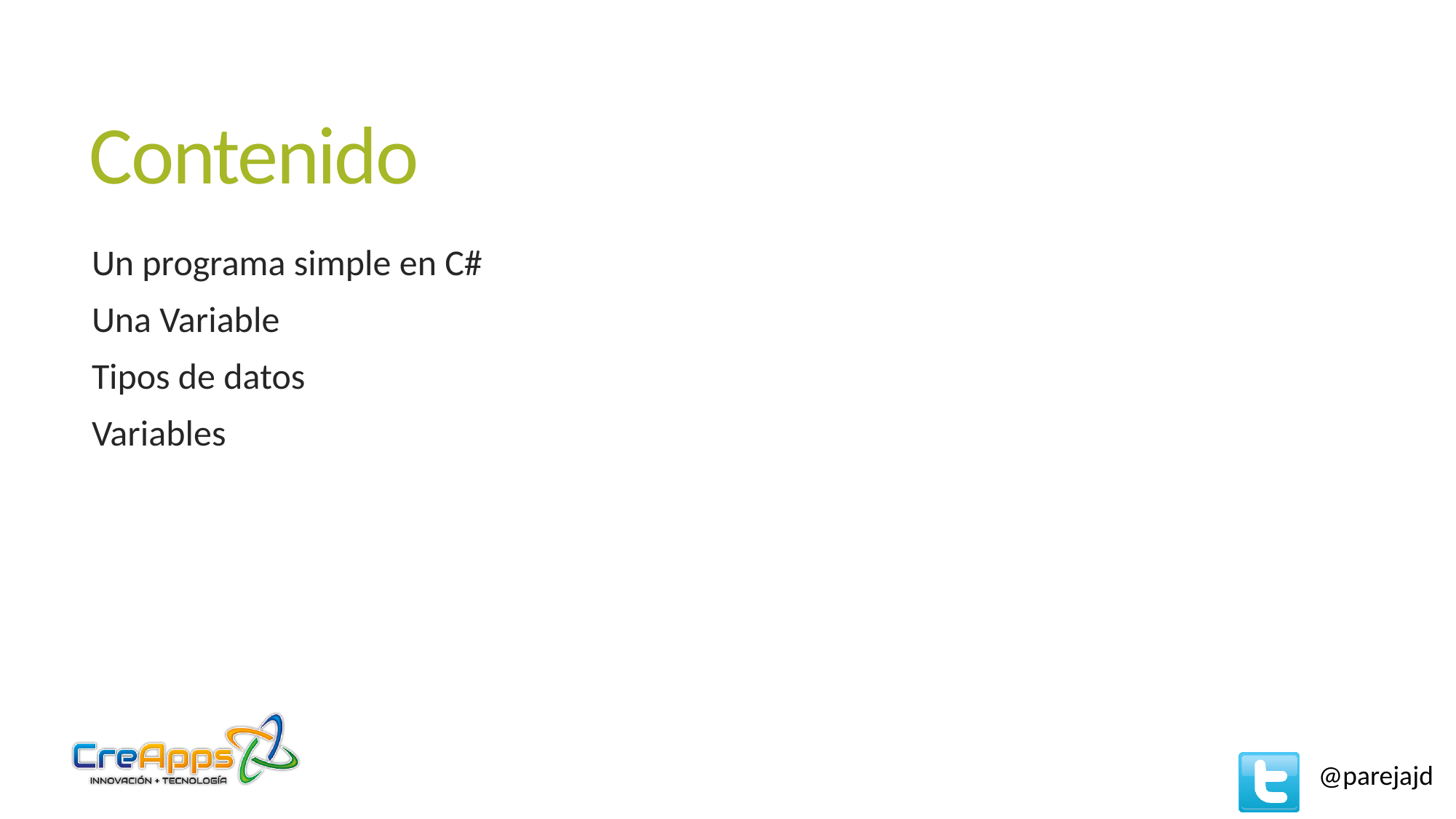

# Contenido
Un programa simple en C#
Una Variable
Tipos de datos
Variables